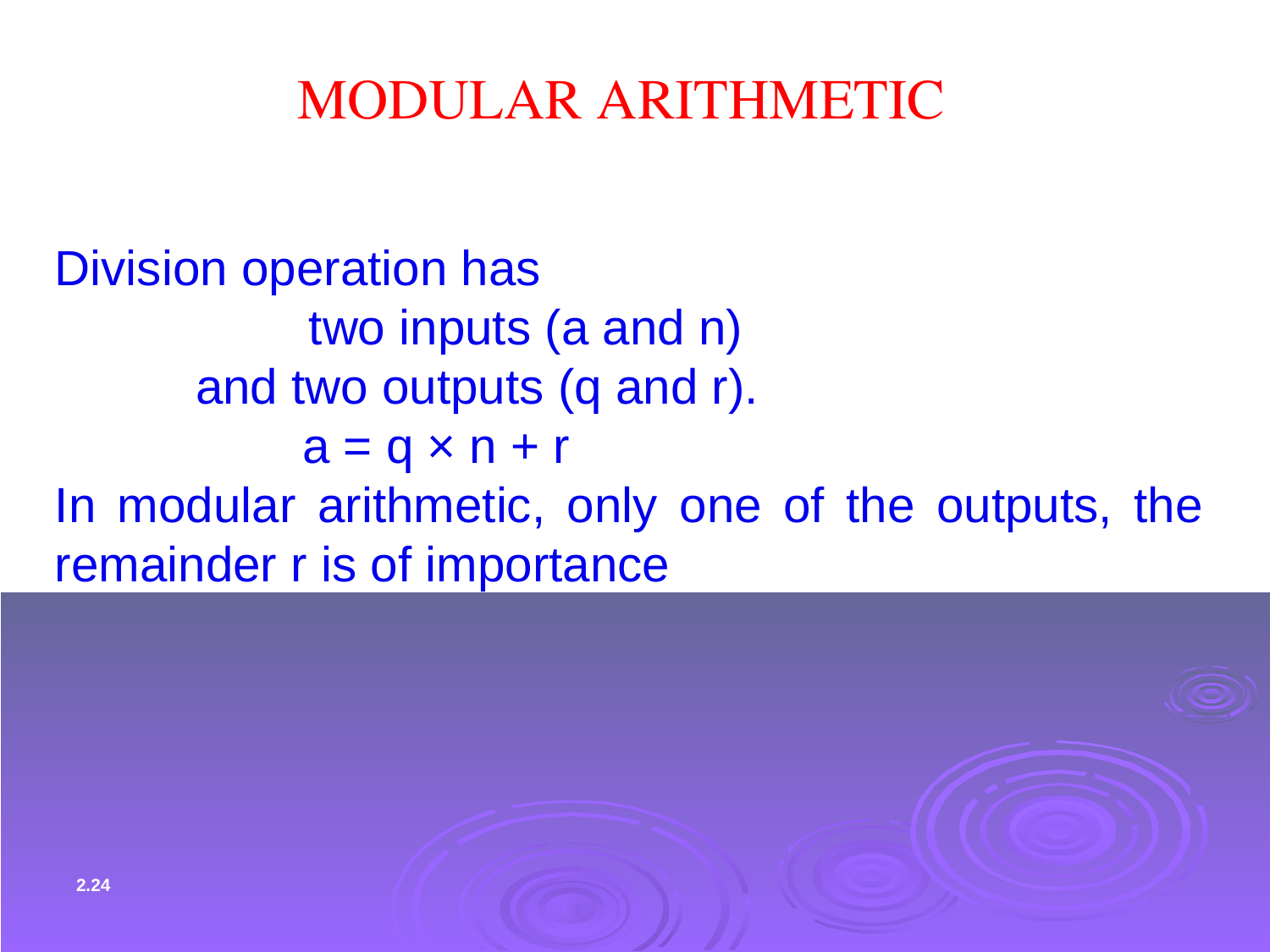

Division operation has
	 	two inputs (a and n)
	 and two outputs (q and r).
                  a = q × n + r
In modular arithmetic, only one of the outputs, the remainder r is of importance
   MODULAR ARITHMETIC
2.24